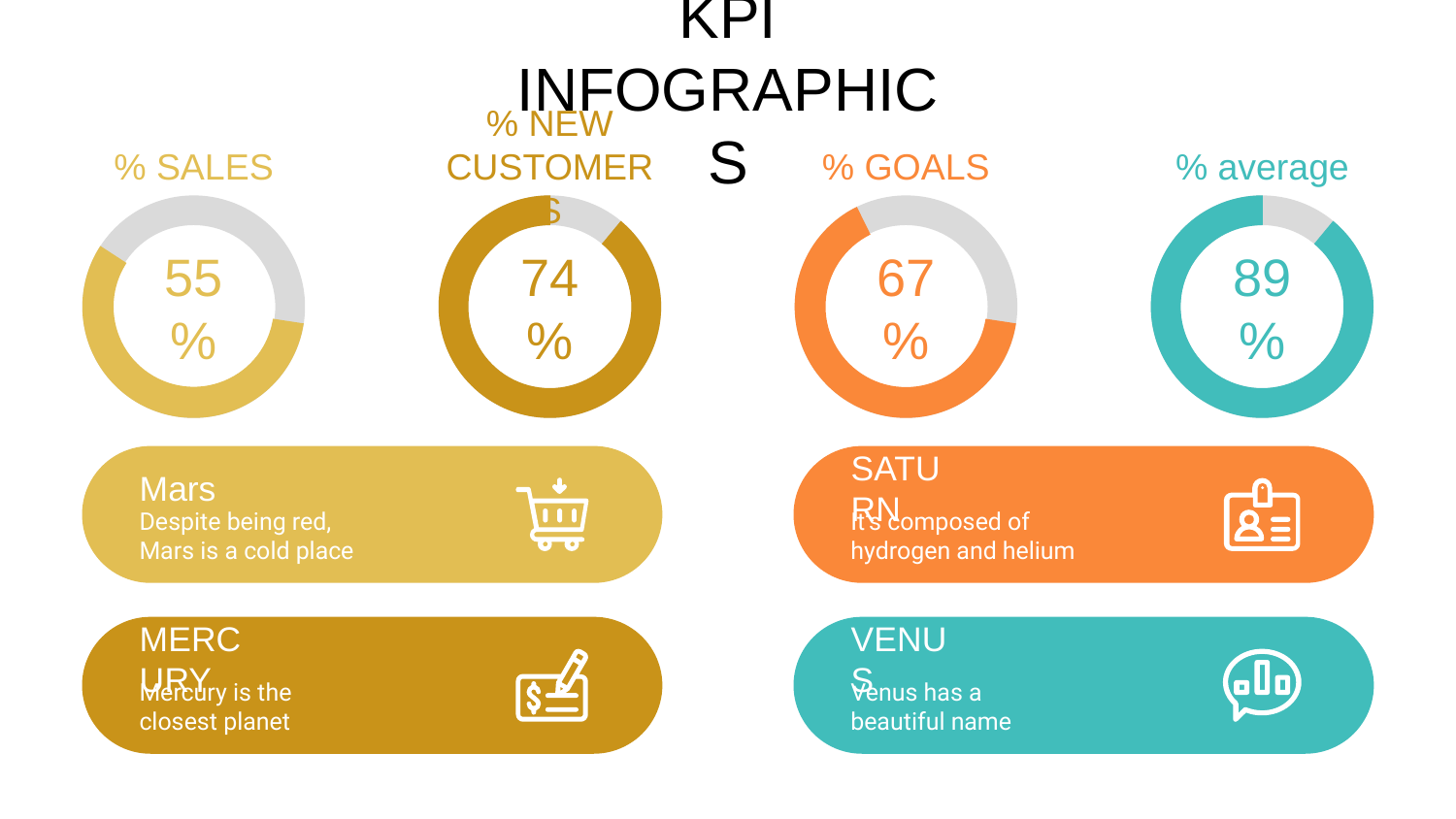

# KPI INFOGRAPHICS
% SALES

55%
% NEW CUSTOMERS

74%
% GOALS

67%
% average

89%

Mars
Despite being red,
Mars is a cold place

SATURN
It’s composed of hydrogen and helium

MERCURY
Mercury is the closest planet

VENUS
Venus has a beautiful name

100,000
$100,000.00